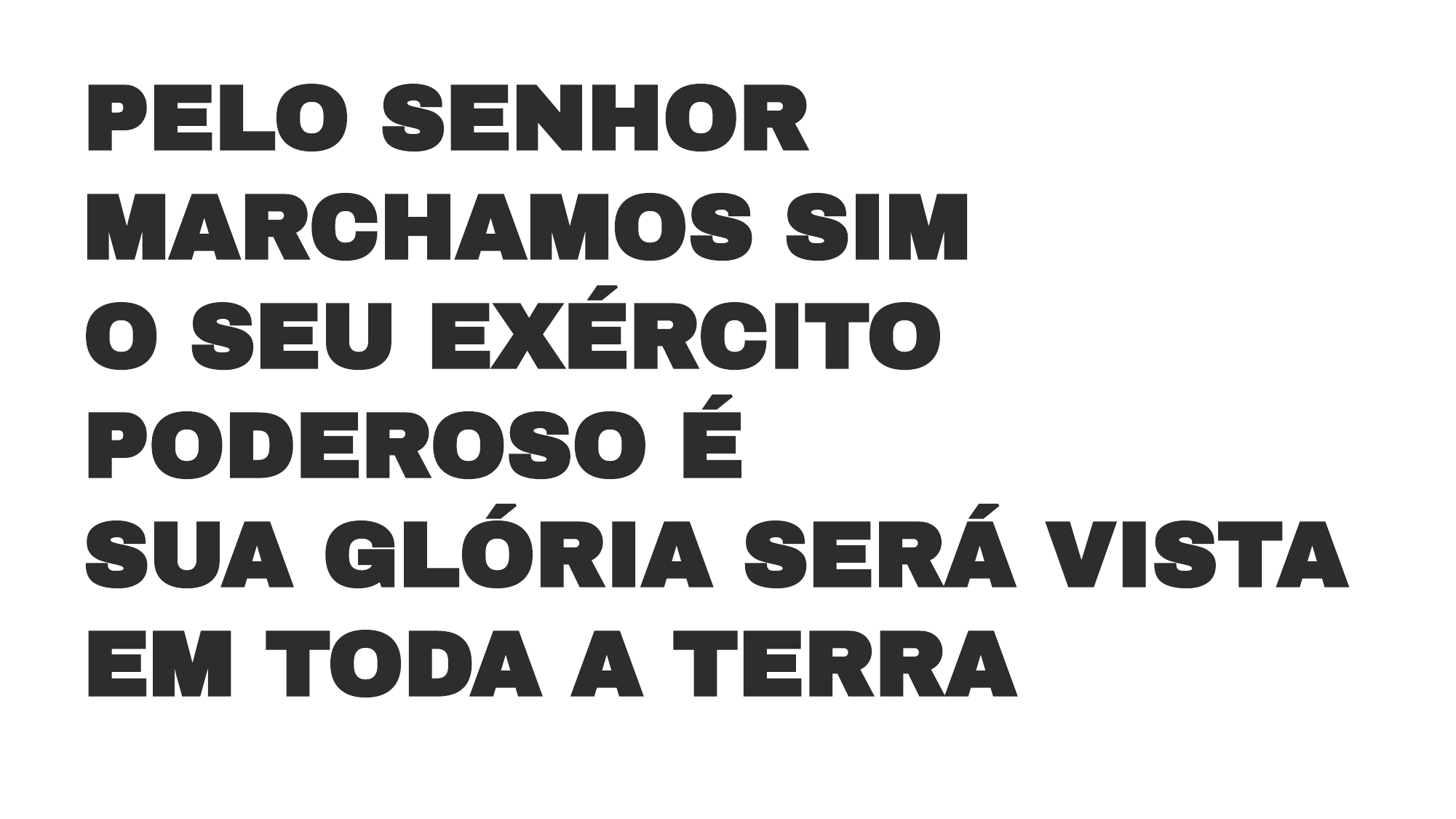

PELO SENHOR MARCHAMOS SIM
O SEU EXÉRCITO PODEROSO É
SUA GLÓRIA SERÁ VISTA EM TODA A TERRA